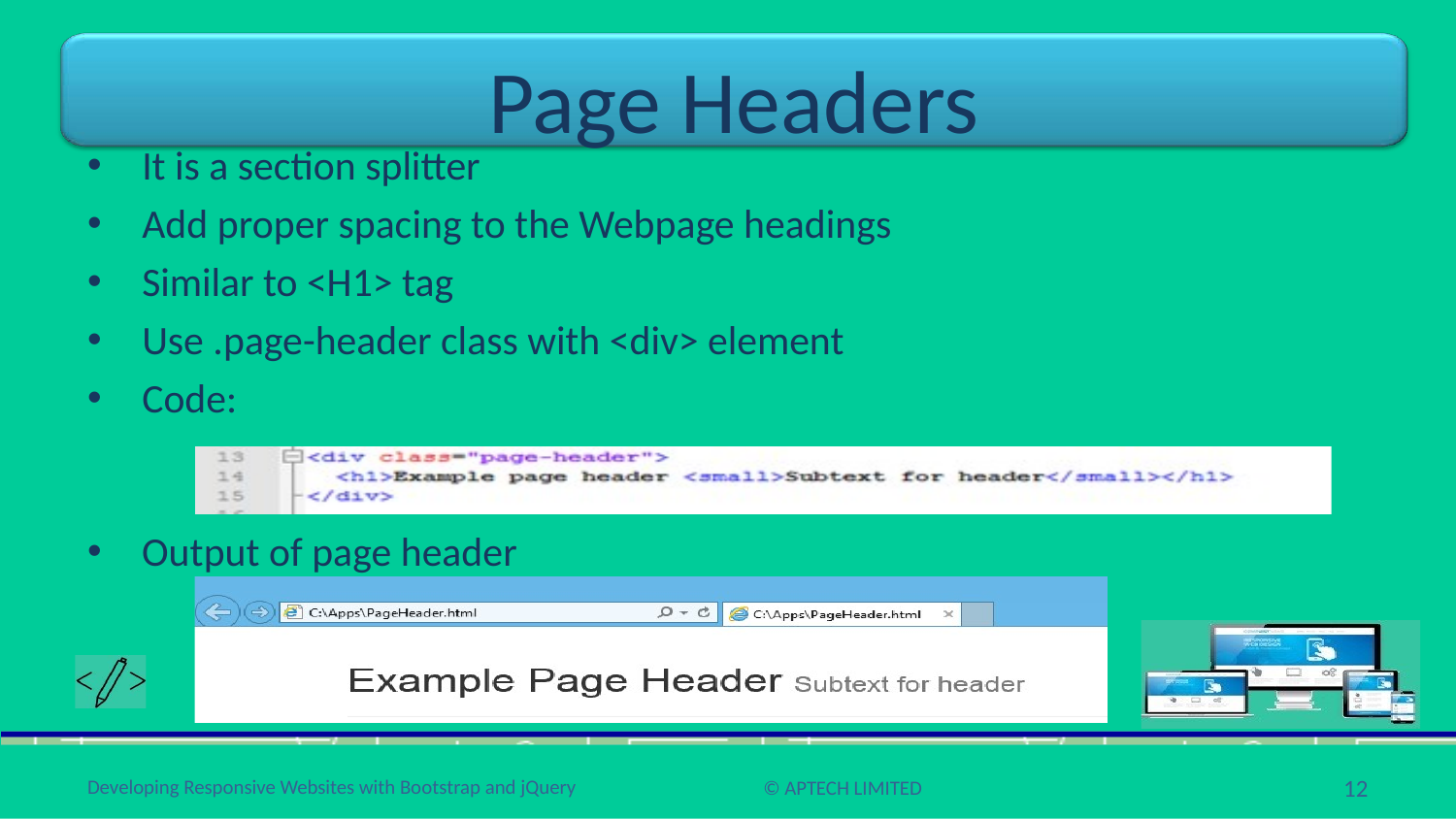

# Page Headers
It is a section splitter
Add proper spacing to the Webpage headings
Similar to <H1> tag
Use .page-header class with <div> element
Code:

Output of page header

12
Developing Responsive Websites with Bootstrap and jQuery
© APTECH LIMITED